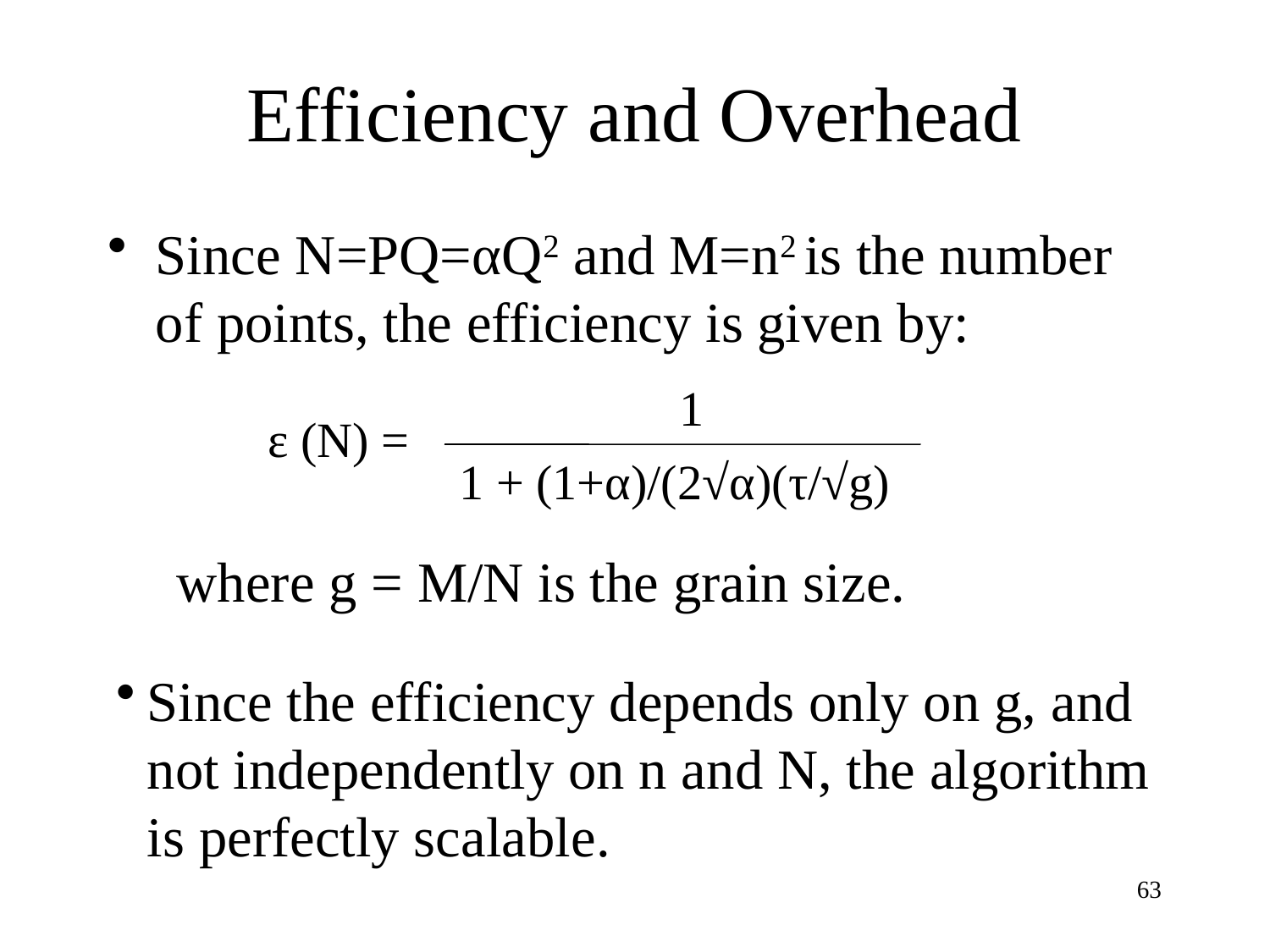

# Efficiency and Overhead
Since N=PQ=αQ2 and M=n2 is the number of points, the efficiency is given by:
1
ε (N) =
1 + (1+α)/(2√α)(τ/√g)

where g = M/N is the grain size.

Since the efficiency depends only on g, and not independently on n and N, the algorithm is perfectly scalable.

63